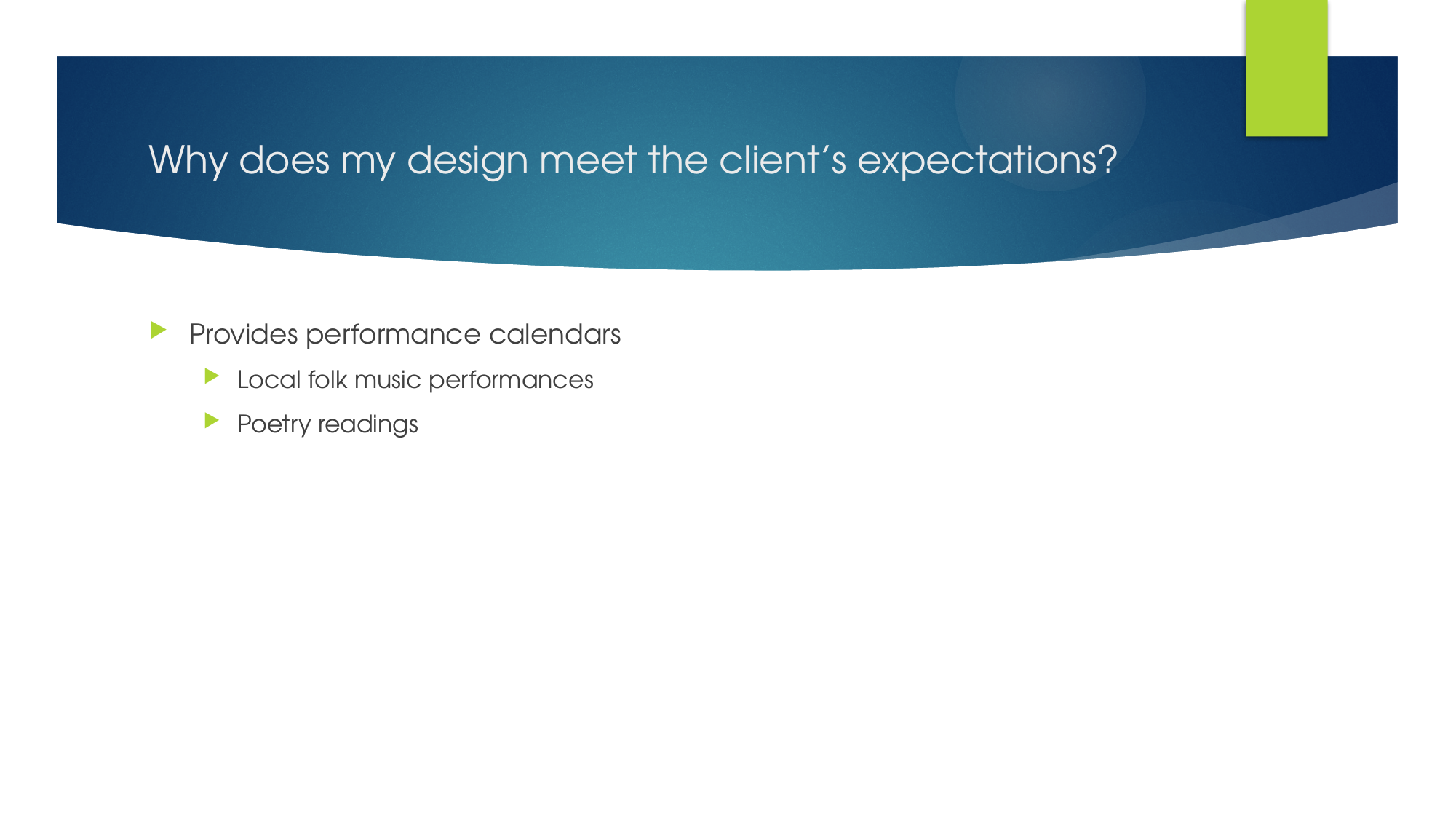

# Why does my design meet the client’s expectations?
Provides performance calendars
Local folk music performances
Poetry readings